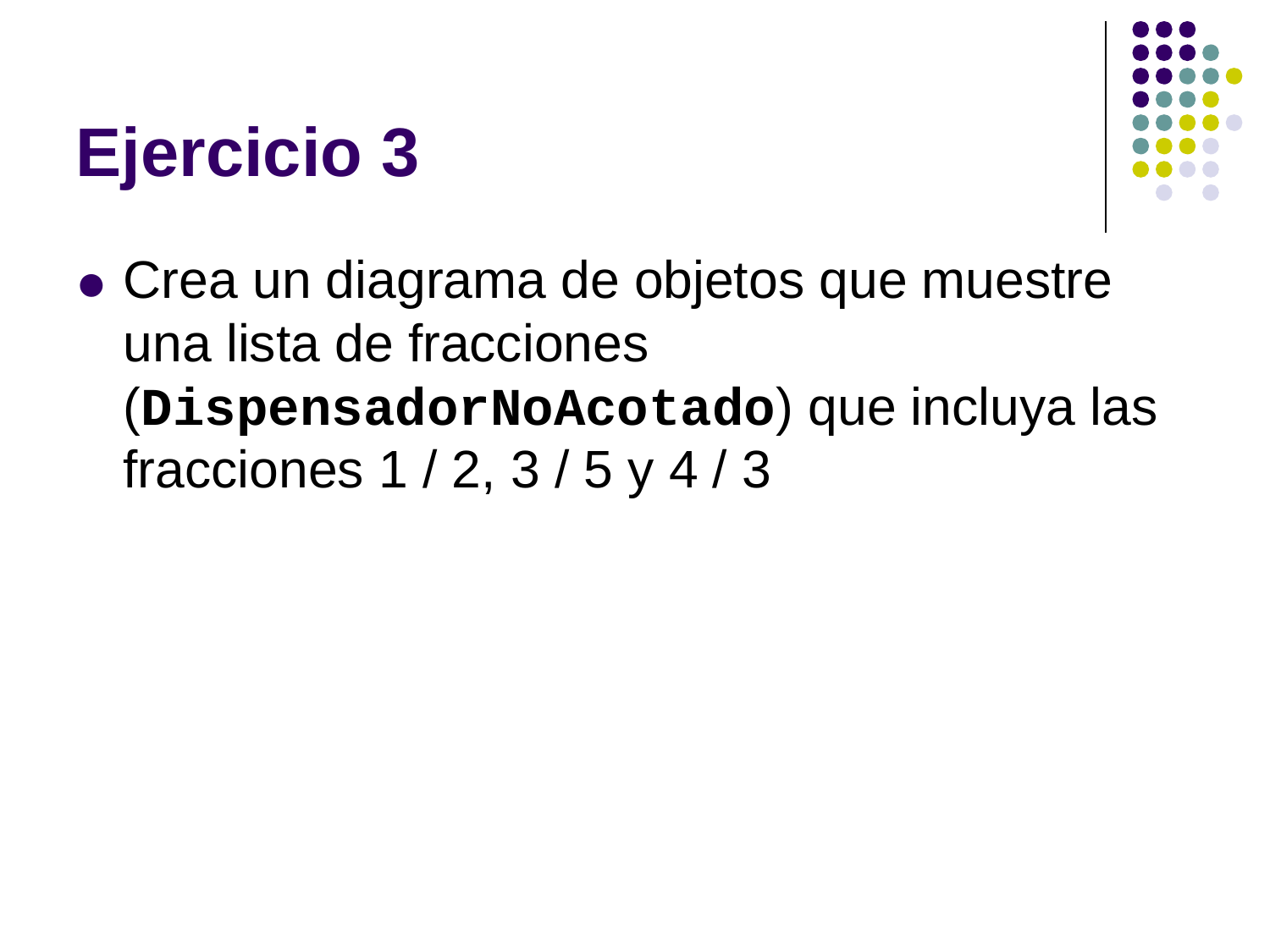

Ejercicio 3
Crea un diagrama de objetos que muestre una lista de fracciones (DispensadorNoAcotado) que incluya las fracciones 1 / 2, 3 / 5 y 4 / 3